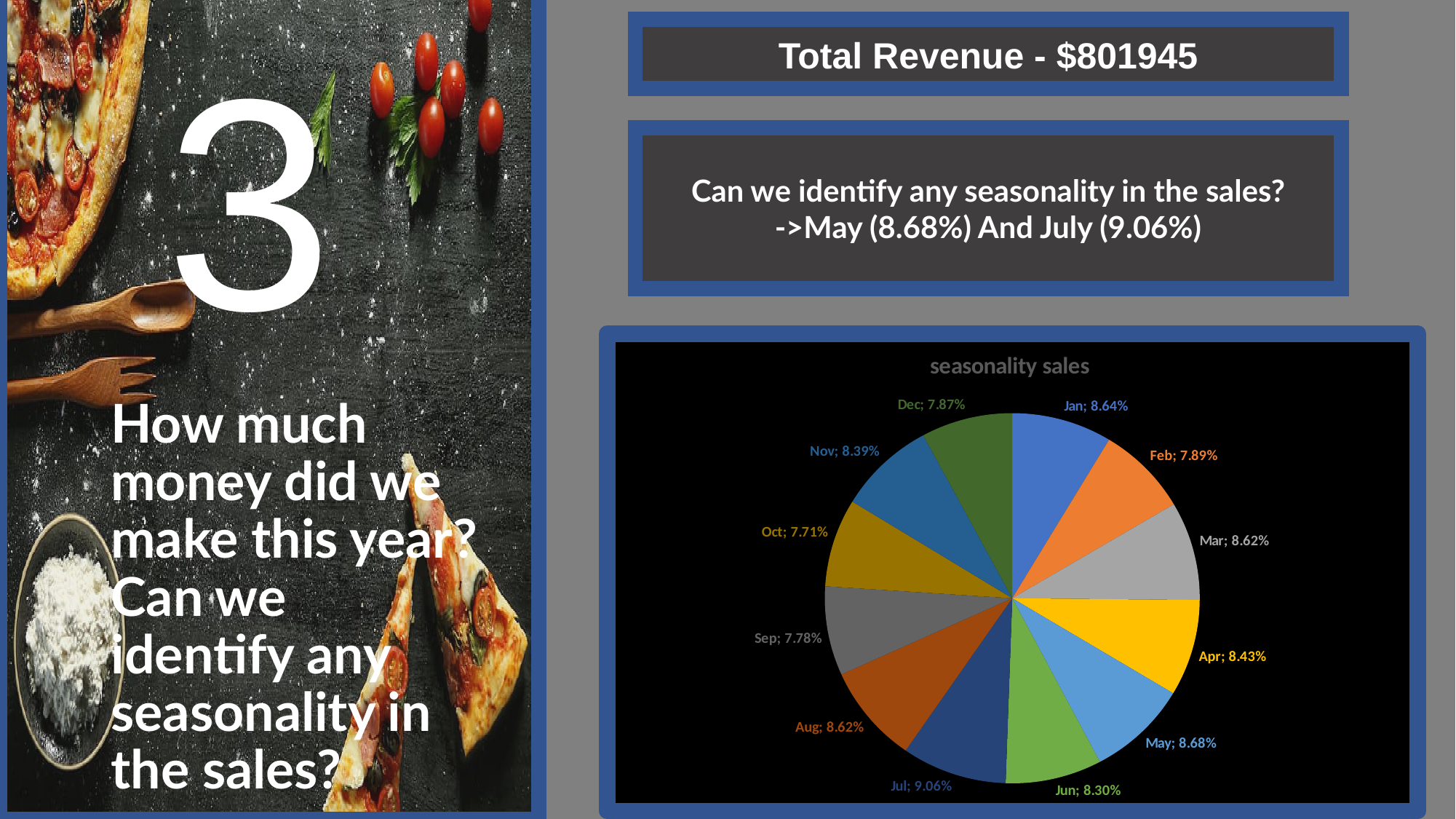

Total Revenue - $801945
# 3
Can we identify any seasonality in the sales?
->May (8.68%) And July (9.06%)

### Chart: seasonality sales

| Category | count_of_order_id |
|---|---|
| Jan | 0.08641686182669789 |
| Feb | 0.07892271662763466 |
| Mar | 0.08618266978922717 |
| Apr | 0.08426229508196721 |
| May | 0.08679156908665106 |
| Jun | 0.08304449648711944 |
| Jul | 0.09063231850117096 |
| Aug | 0.08622950819672132 |
| Sep | 0.07779859484777518 |
| Oct | 0.077096018735363 |
| Nov | 0.0839344262295082 |
| Dec | 0.07868852459016394 |
How much money did we make this year? Can we identify any seasonality in the sales?